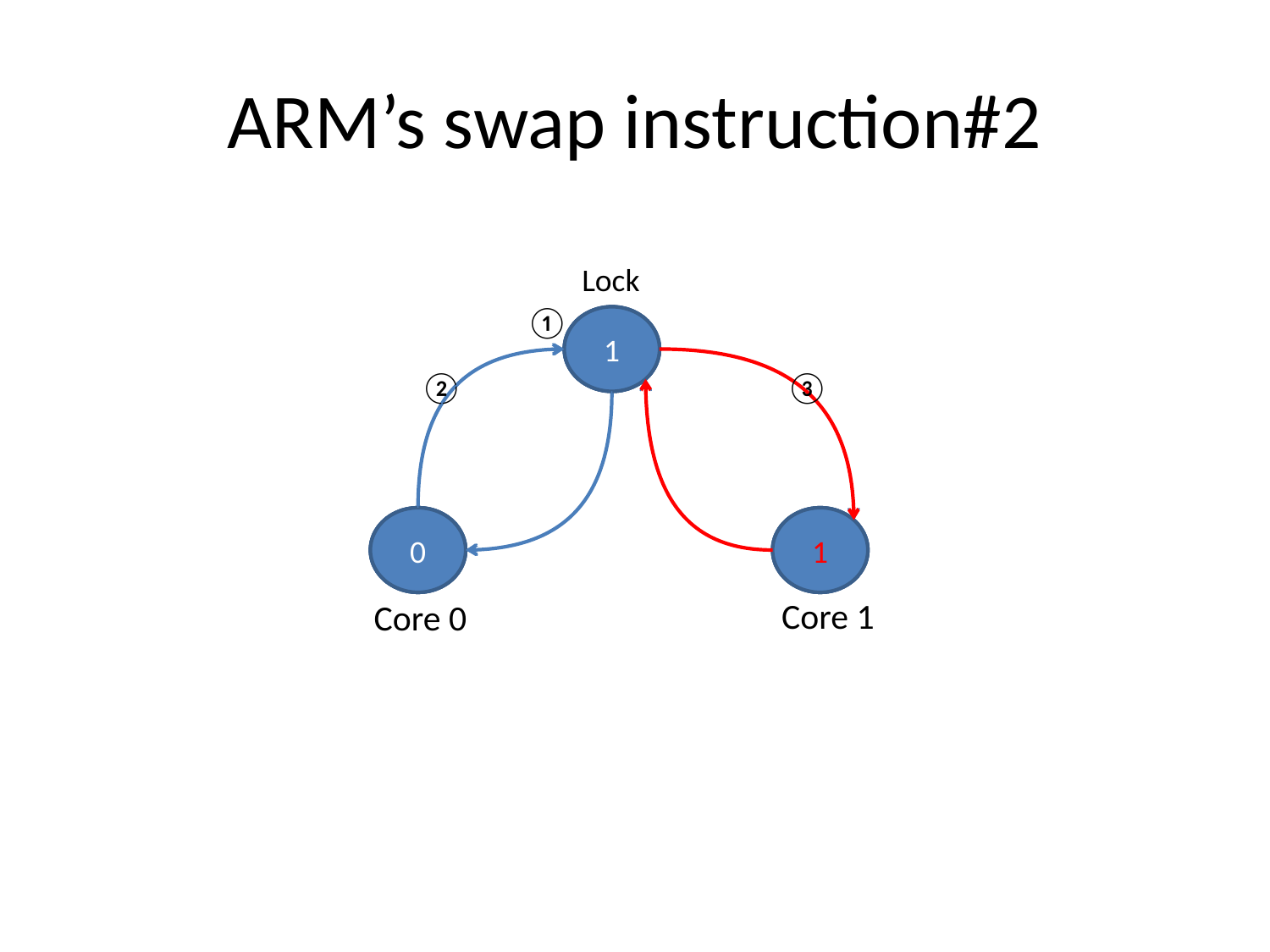

# ARM’s swap instruction#2
Lock
①
0
1
1
1
②
0
1
1
③
0
1
Core 1
Core 0